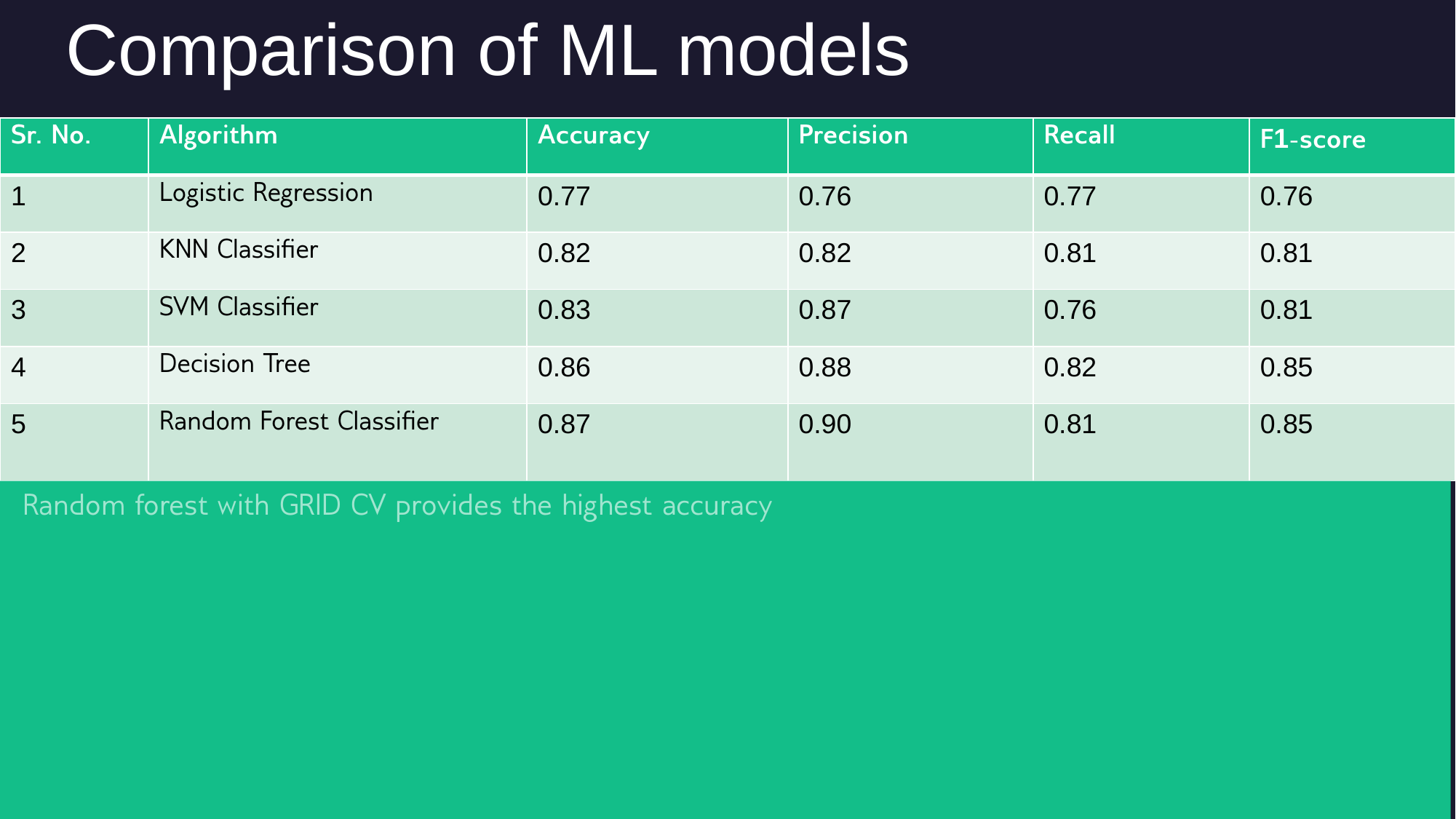

# Comparison of ML models
| Sr. No. | Algorithm | Accuracy | Precision | Recall | F1-score |
| --- | --- | --- | --- | --- | --- |
| 1 | Logistic Regression | 0.77 | 0.76 | 0.77 | 0.76 |
| 2 | KNN Classifier | 0.82 | 0.82 | 0.81 | 0.81 |
| 3 | SVM Classifier | 0.83 | 0.87 | 0.76 | 0.81 |
| 4 | Decision Tree | 0.86 | 0.88 | 0.82 | 0.85 |
| 5 | Random Forest Classifier | 0.87 | 0.90 | 0.81 | 0.85 |
	Random forest with GRID CV provides the highest accuracy

Tuesday, February 2, 20XX
Sample Footer Text
18